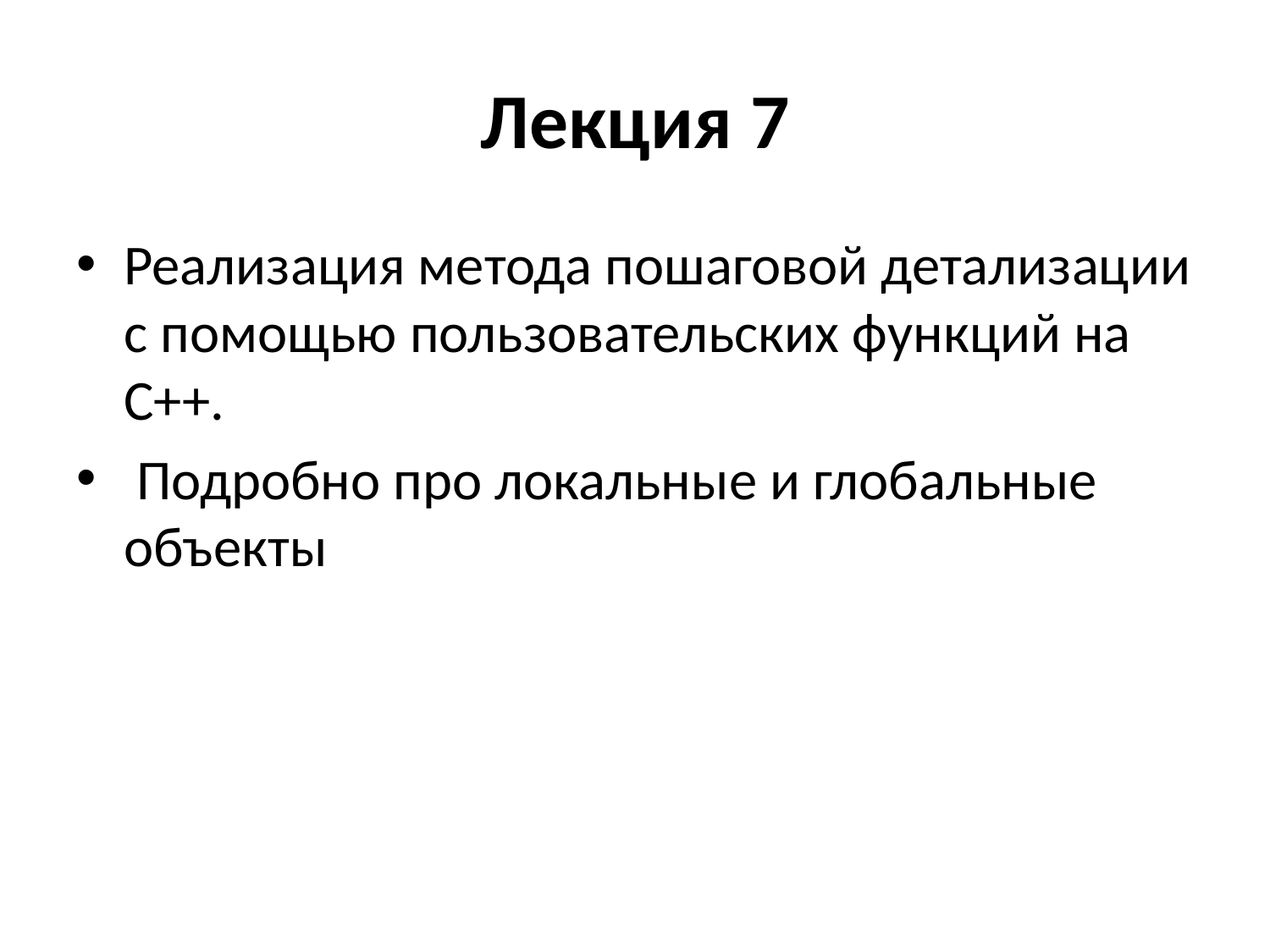

# Лекция 7
Реализация метода пошаговой детализации с помощью пользовательских функций на С++.
 Подробно про локальные и глобальные объекты